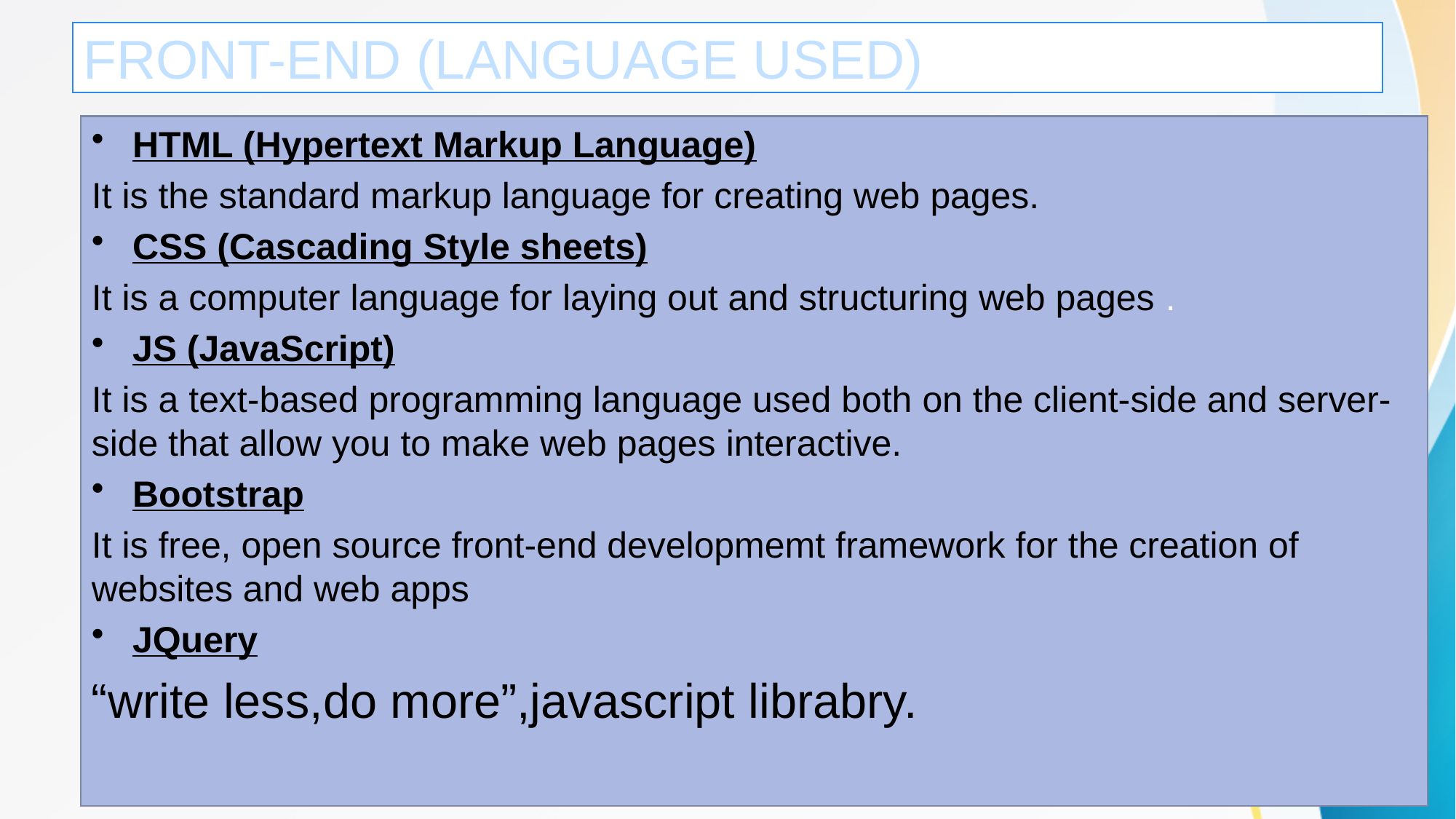

# FRONT-END (LANGUAGE USED)
HTML (Hypertext Markup Language)
It is the standard markup language for creating web pages.
CSS (Cascading Style sheets)
It is a computer language for laying out and structuring web pages .
JS (JavaScript)
It is a text-based programming language used both on the client-side and server-side that allow you to make web pages interactive.
Bootstrap
It is free, open source front-end developmemt framework for the creation of websites and web apps
JQuery
“write less,do more”,javascript librabry.